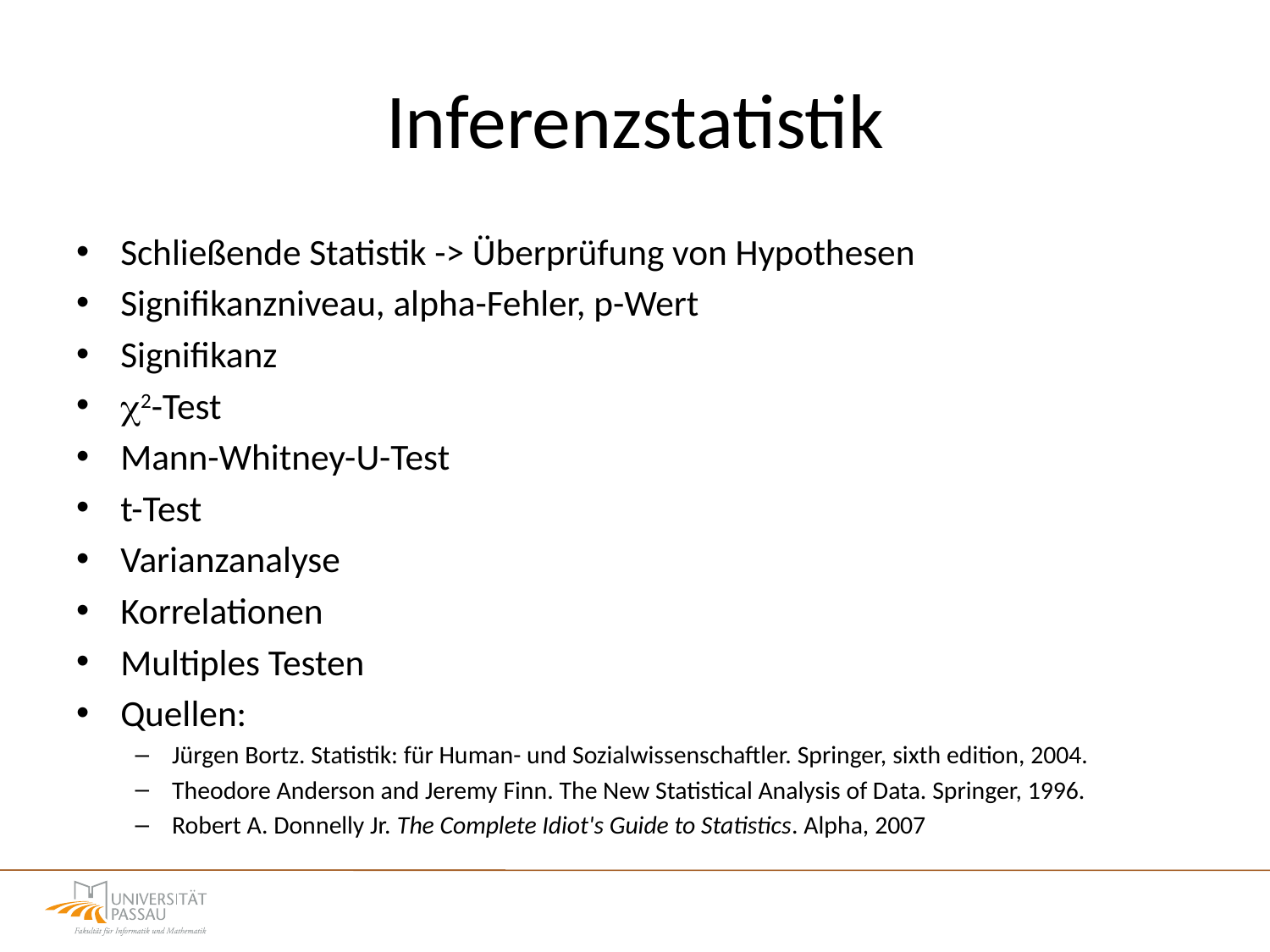

# Inferenzstatistik
Schließende Statistik -> Überprüfung von Hypothesen
Signifikanzniveau, alpha-Fehler, p-Wert
Signifikanz
χ2-Test
Mann-Whitney-U-Test
t-Test
Varianzanalyse
Korrelationen
Multiples Testen
Quellen:
Jürgen Bortz. Statistik: für Human- und Sozialwissenschaftler. Springer, sixth edition, 2004.
Theodore Anderson and Jeremy Finn. The New Statistical Analysis of Data. Springer, 1996.
Robert A. Donnelly Jr. The Complete Idiot's Guide to Statistics. Alpha, 2007